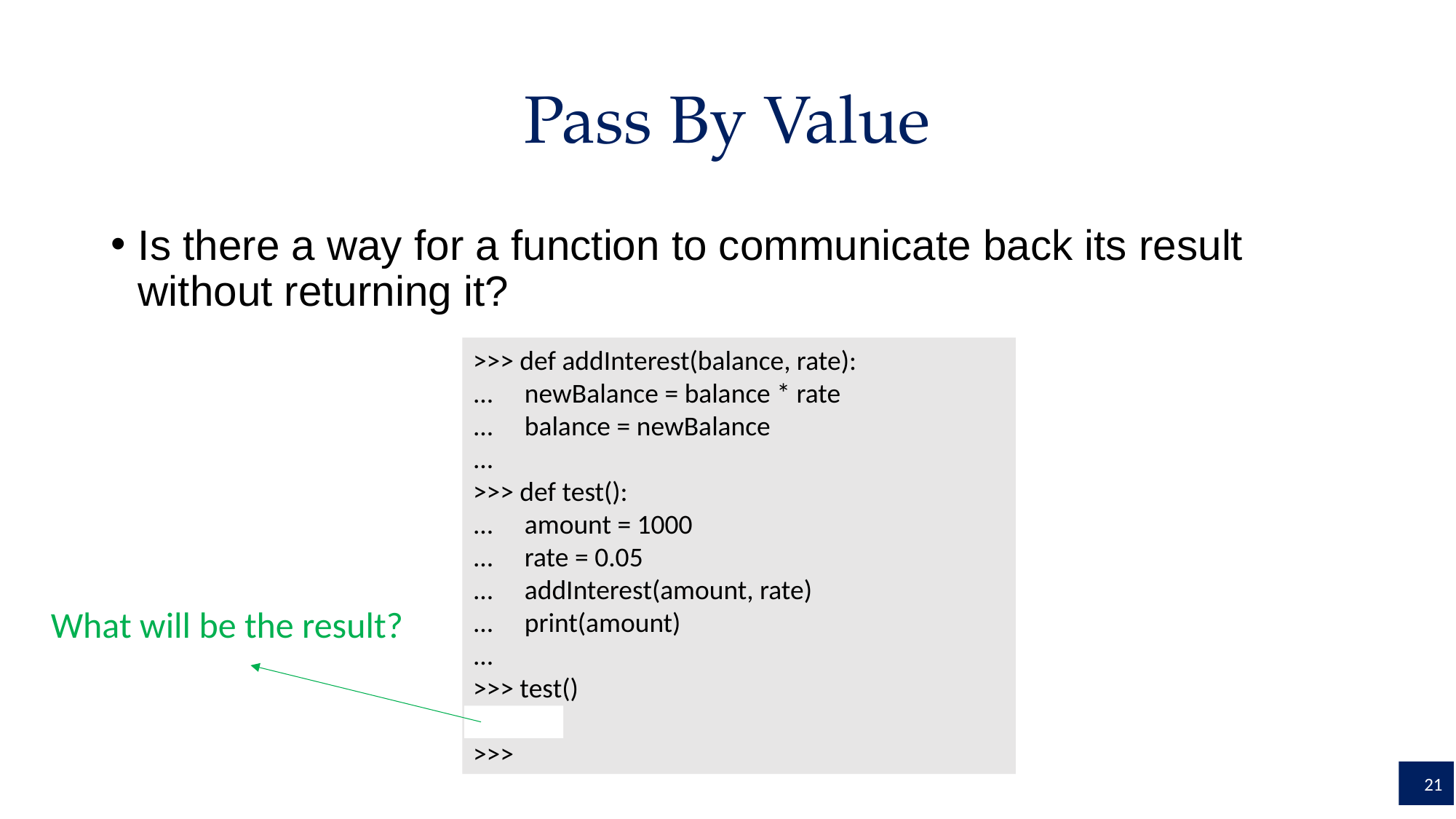

# Pass By Value
Is there a way for a function to communicate back its result without returning it?

>>> def addInterest(balance, rate):
...     newBalance = balance * rate
...     balance = newBalance
...
>>> def test():
...     amount = 1000
...     rate = 0.05
...     addInterest(amount, rate)
...     print(amount)
...
>>> test()
1000
>>>
What will be the result?

21